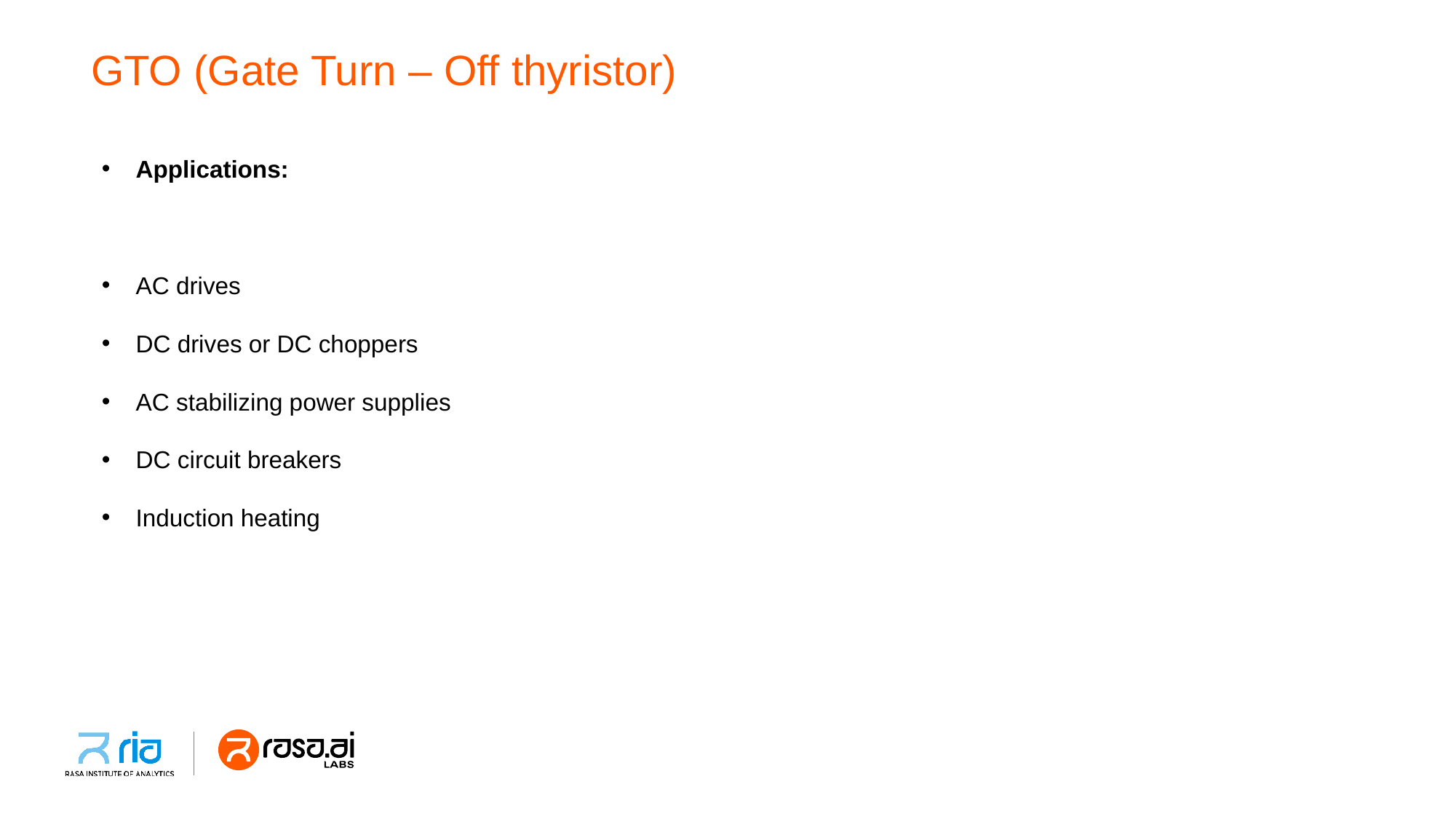

# GTO (Gate Turn – Off thyristor)
Applications:

AC drives
DC drives or DC choppers
AC stabilizing power supplies
DC circuit breakers
Induction heating